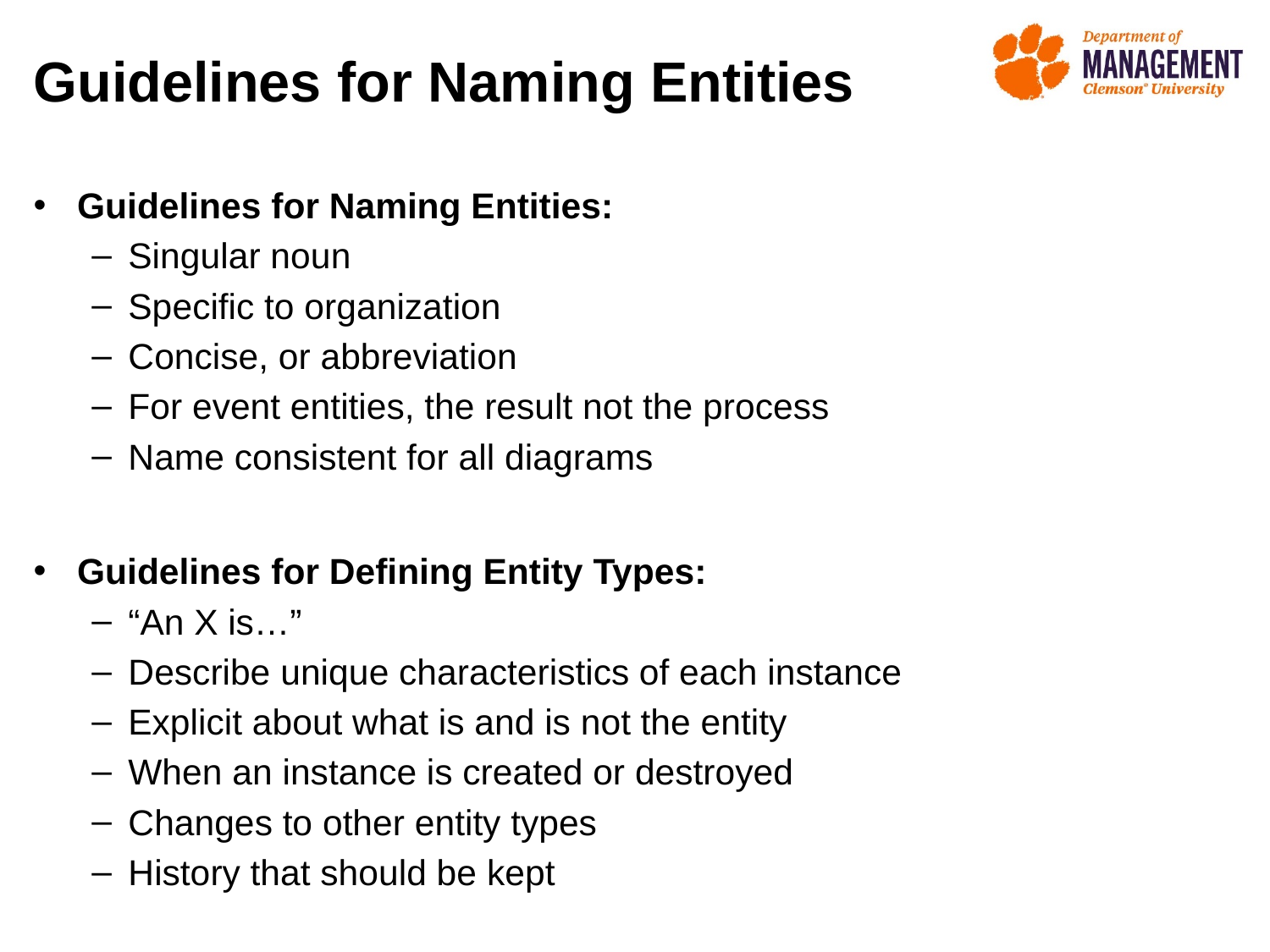

# Guidelines for Naming Entities
Guidelines for Naming Entities:
Singular noun
Specific to organization
Concise, or abbreviation
For event entities, the result not the process
Name consistent for all diagrams

Guidelines for Defining Entity Types:
“An X is…”
Describe unique characteristics of each instance
Explicit about what is and is not the entity
When an instance is created or destroyed
Changes to other entity types
History that should be kept